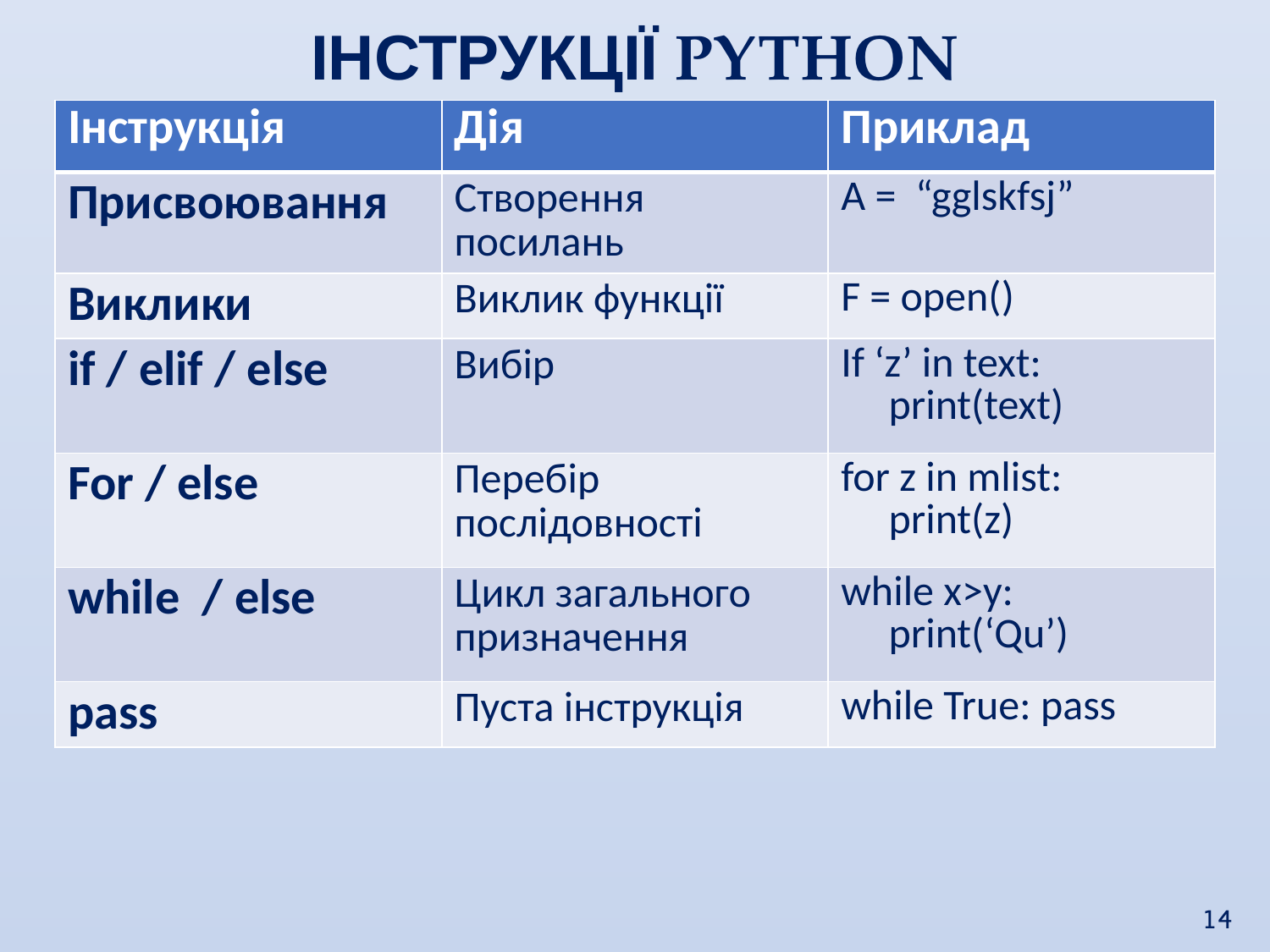

ІНСТРУКЦІЇ PYTHON
| Інструкція | Дія | Приклад |
| --- | --- | --- |
| Присвоювання | Створення посилань | A = “gglskfsj” |
| Виклики | Виклик функції | F = open() |
| if / elif / else | Вибір | If ‘z’ in text: print(text) |
| For / else | Перебір послідовності | for z in mlist: print(z) |
| while / else | Цикл загального призначення | while x>y: print(‘Qu’) |
| pass | Пуста інструкція | while True: pass |
14